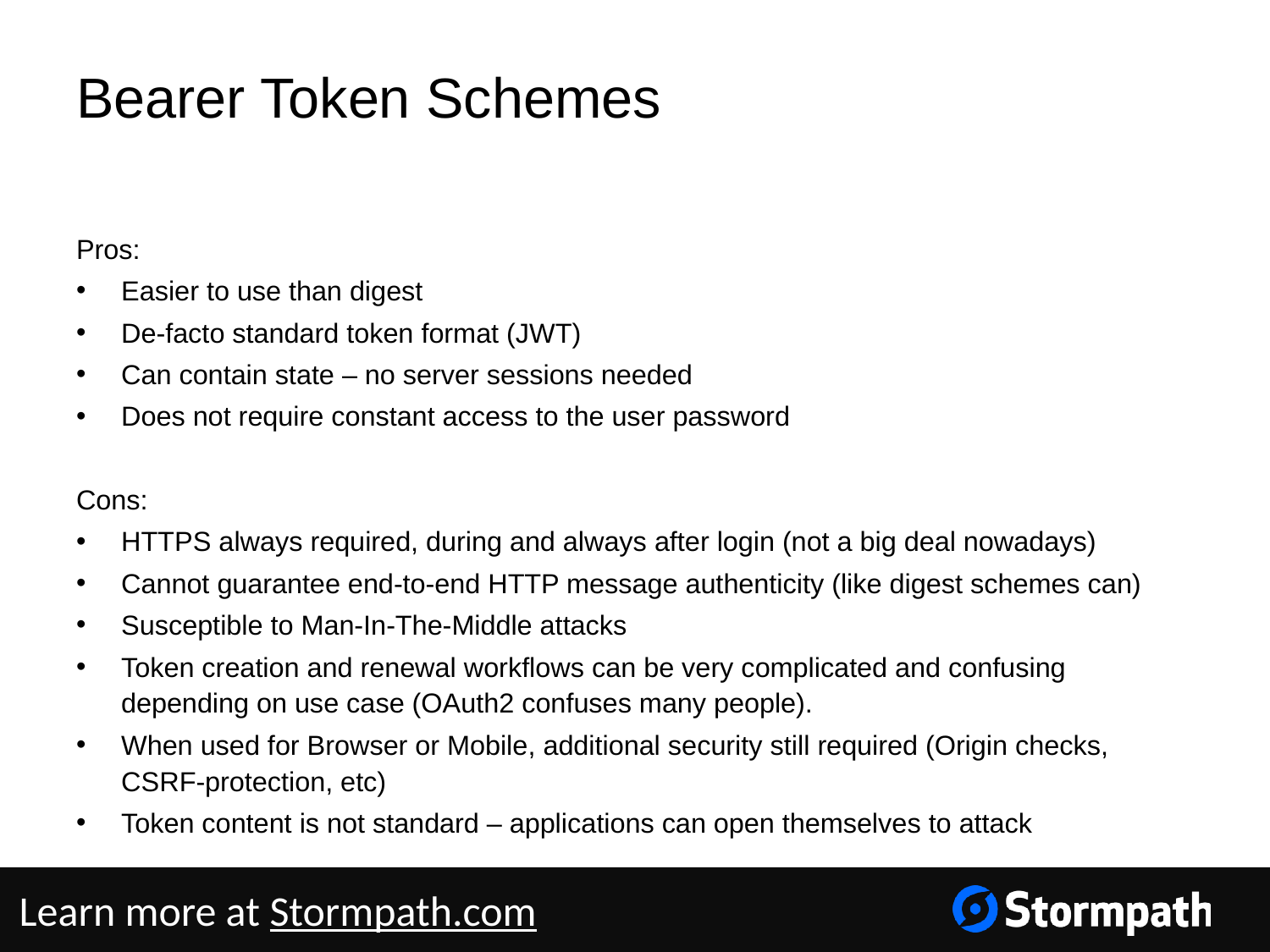

# Bearer Token Schemes
Pros:
Easier to use than digest
De-facto standard token format (JWT)
Can contain state – no server sessions needed
Does not require constant access to the user password

Cons:
HTTPS always required, during and always after login (not a big deal nowadays)
Cannot guarantee end-to-end HTTP message authenticity (like digest schemes can)
Susceptible to Man-In-The-Middle attacks
Token creation and renewal workflows can be very complicated and confusing depending on use case (OAuth2 confuses many people).
When used for Browser or Mobile, additional security still required (Origin checks, CSRF-protection, etc)
Token content is not standard – applications can open themselves to attack
Learn more at Stormpath.com